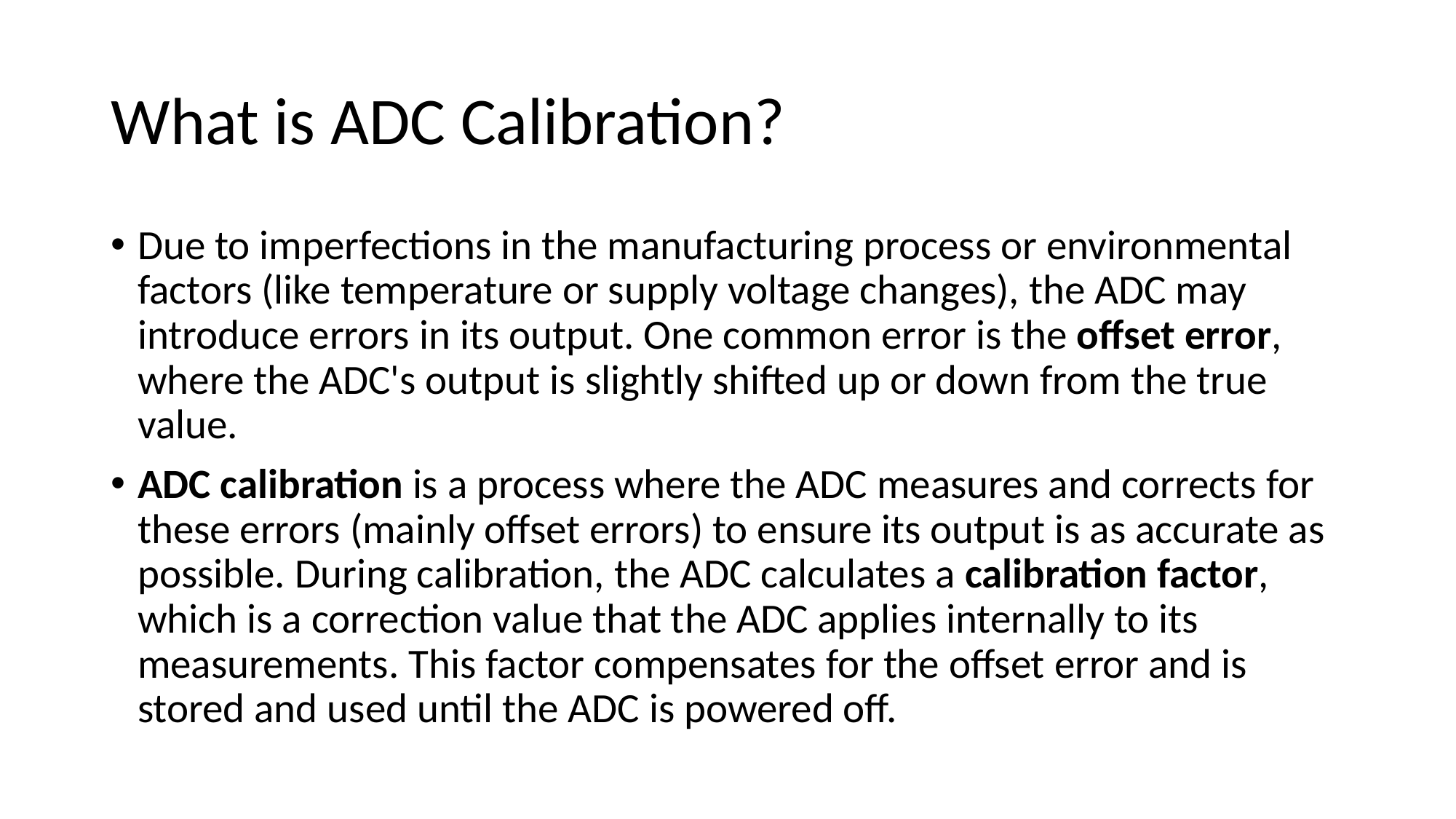

# What is ADC Calibration?
Due to imperfections in the manufacturing process or environmental factors (like temperature or supply voltage changes), the ADC may introduce errors in its output. One common error is the offset error, where the ADC's output is slightly shifted up or down from the true value.
ADC calibration is a process where the ADC measures and corrects for these errors (mainly offset errors) to ensure its output is as accurate as possible. During calibration, the ADC calculates a calibration factor, which is a correction value that the ADC applies internally to its measurements. This factor compensates for the offset error and is stored and used until the ADC is powered off.